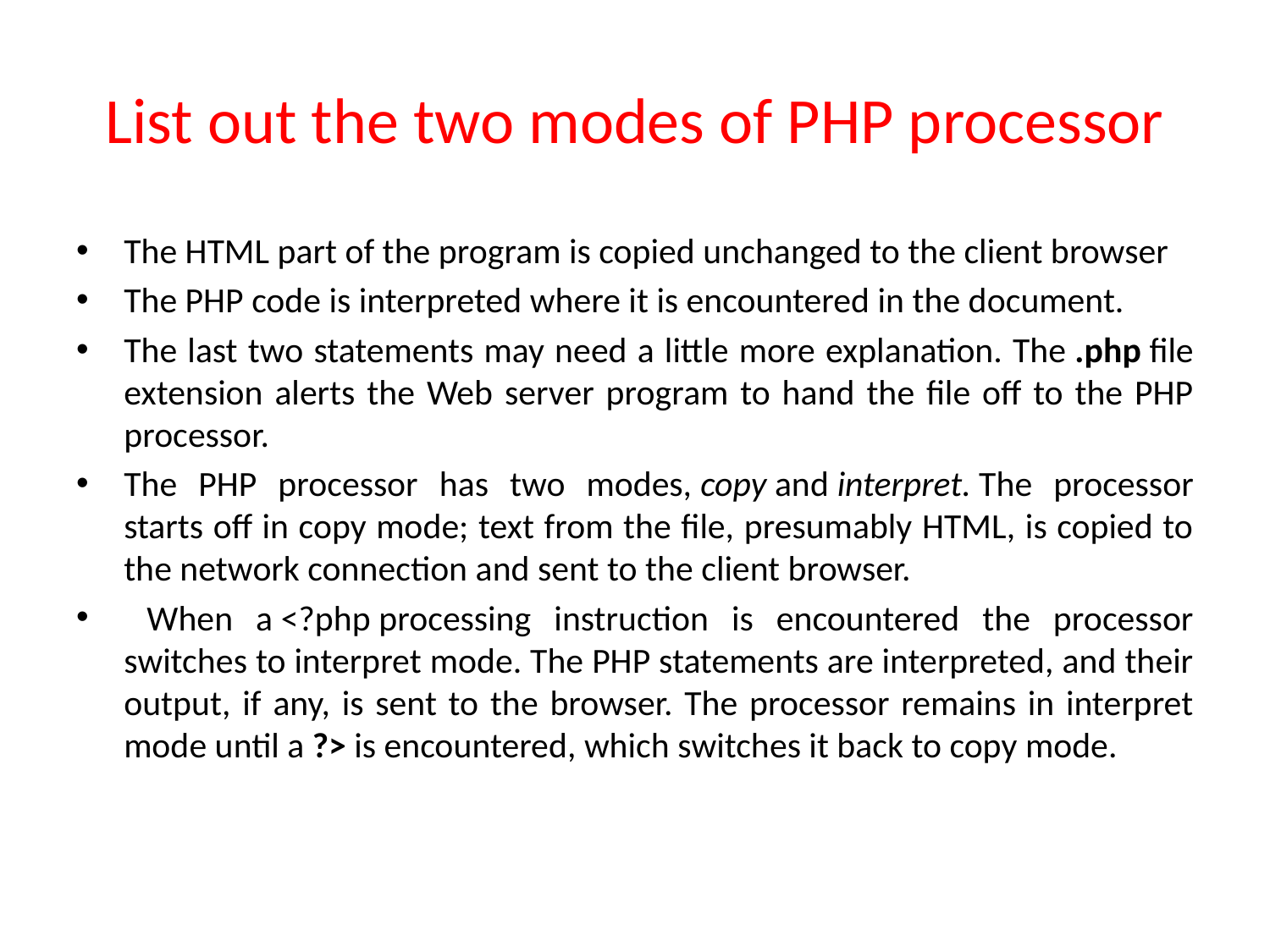

# List out the two modes of PHP processor
The HTML part of the program is copied unchanged to the client browser
The PHP code is interpreted where it is encountered in the document.
The last two statements may need a little more explanation. The .php file extension alerts the Web server program to hand the file off to the PHP processor.
The PHP processor has two modes, copy and interpret. The processor starts off in copy mode; text from the file, presumably HTML, is copied to the network connection and sent to the client browser.
 When a <?php processing instruction is encountered the processor switches to interpret mode. The PHP statements are interpreted, and their output, if any, is sent to the browser. The processor remains in interpret mode until a ?> is encountered, which switches it back to copy mode.